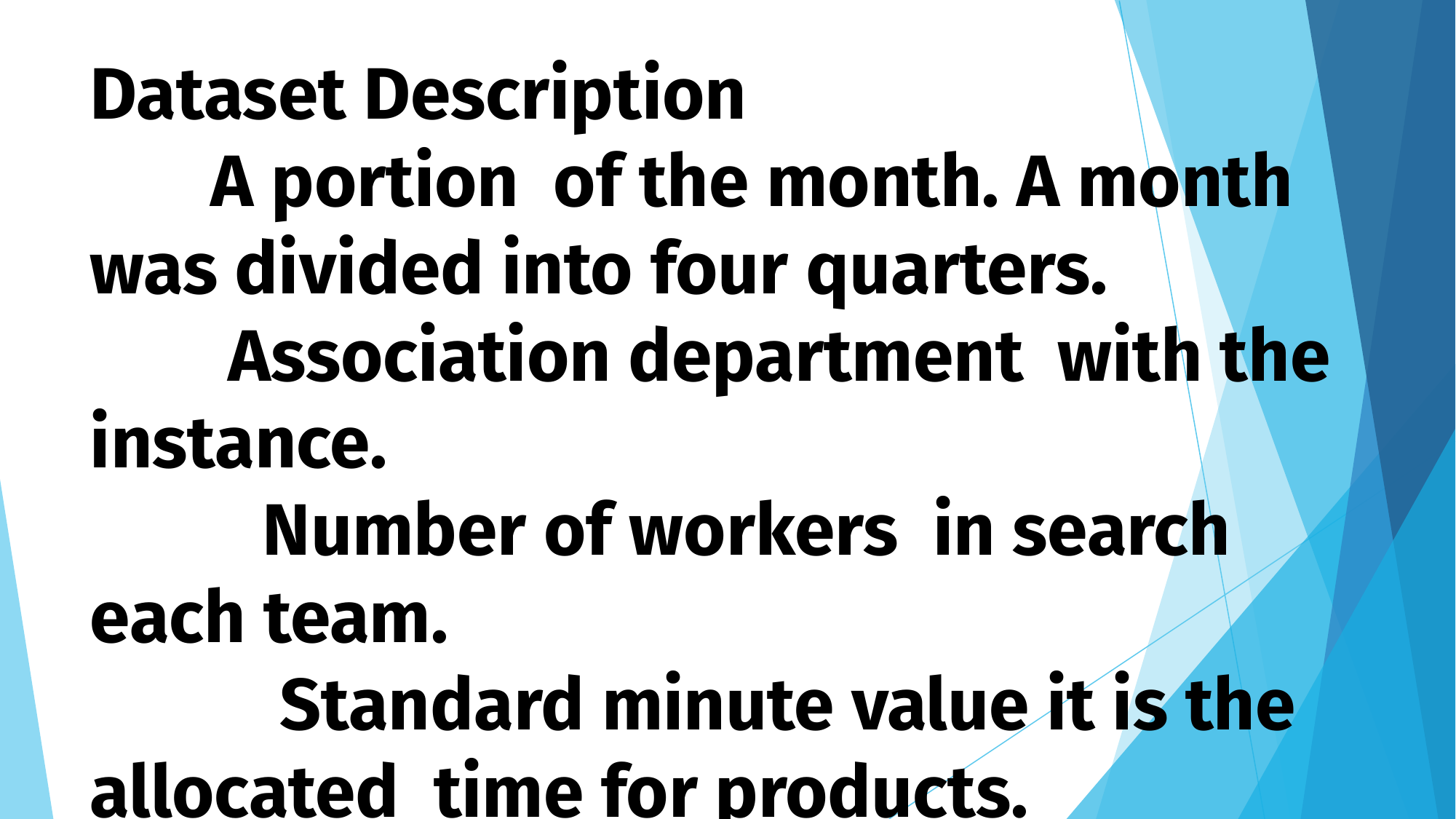

# Dataset Description A portion  of the month. A month was divided into four quarters. Association department  with the instance. Number of workers  in search  each team. Standard minute value it is the allocated  time for products.